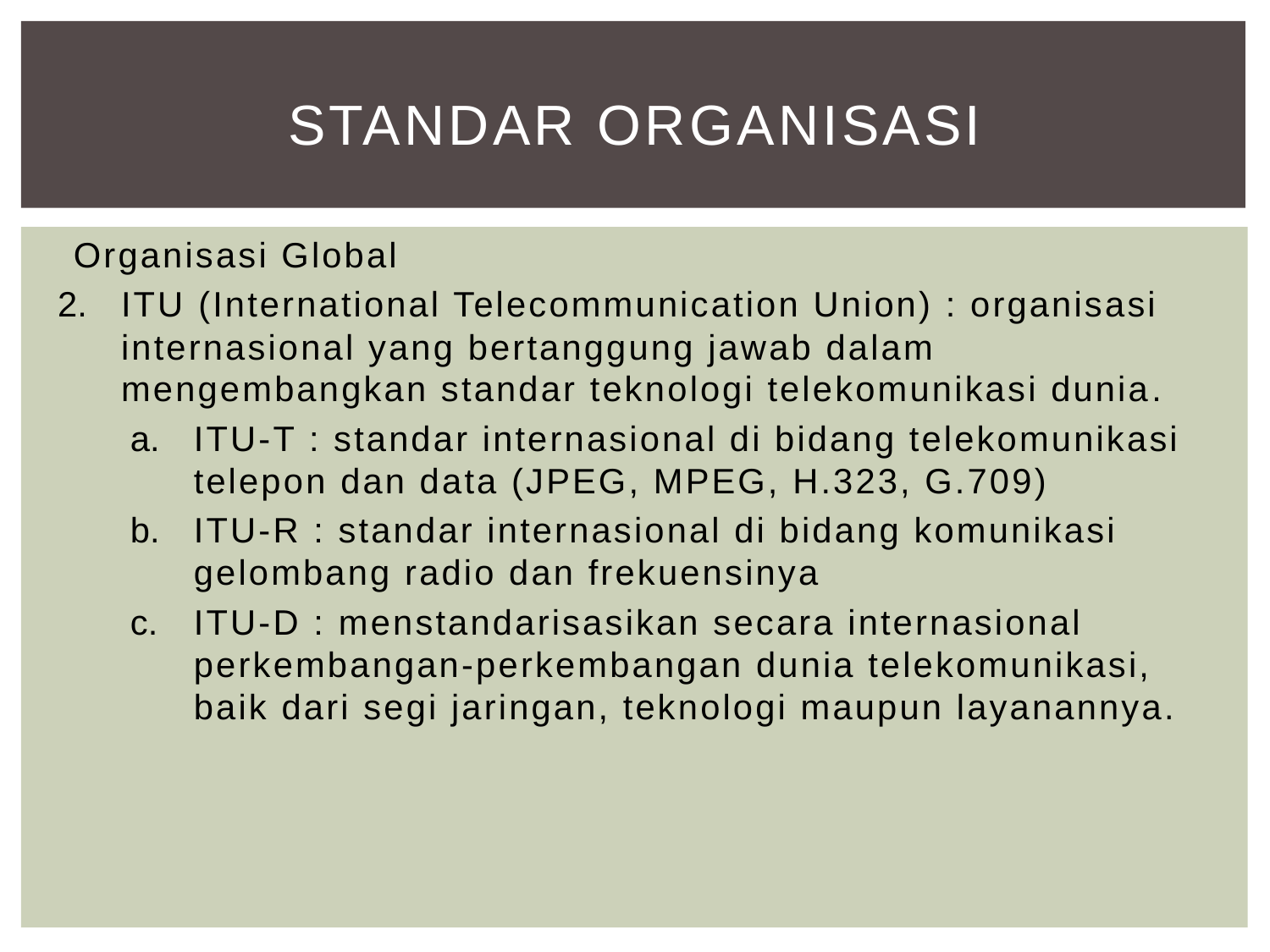

# Standar organisasi
Organisasi Global
ITU (International Telecommunication Union) : organisasi internasional yang bertanggung jawab dalam mengembangkan standar teknologi telekomunikasi dunia.
ITU-T : standar internasional di bidang telekomunikasi telepon dan data (JPEG, MPEG, H.323, G.709)
ITU-R : standar internasional di bidang komunikasi gelombang radio dan frekuensinya
ITU-D : menstandarisasikan secara internasional perkembangan-perkembangan dunia telekomunikasi, baik dari segi jaringan, teknologi maupun layanannya.